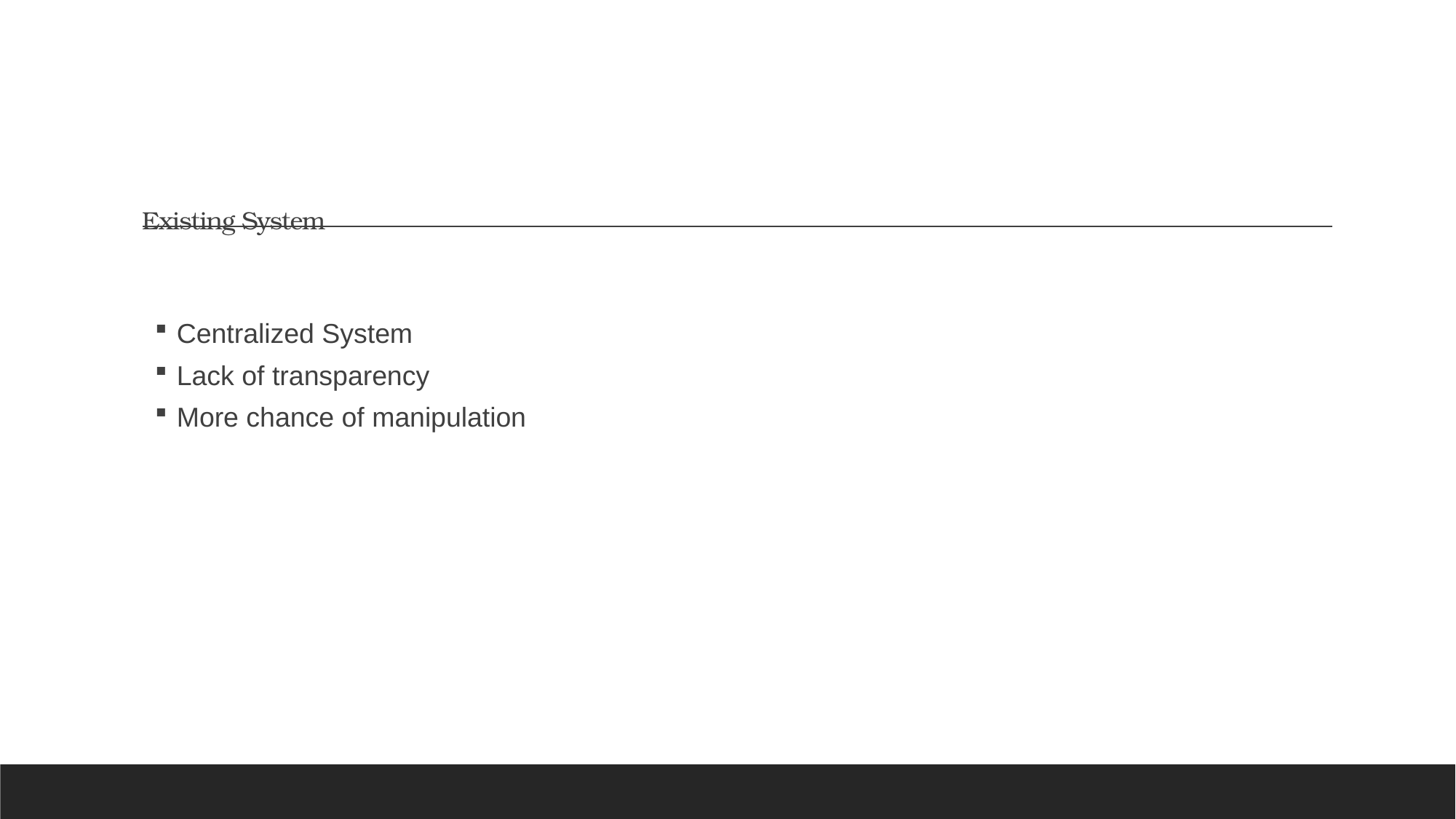

# Existing System
Centralized System
Lack of transparency
More chance of manipulation